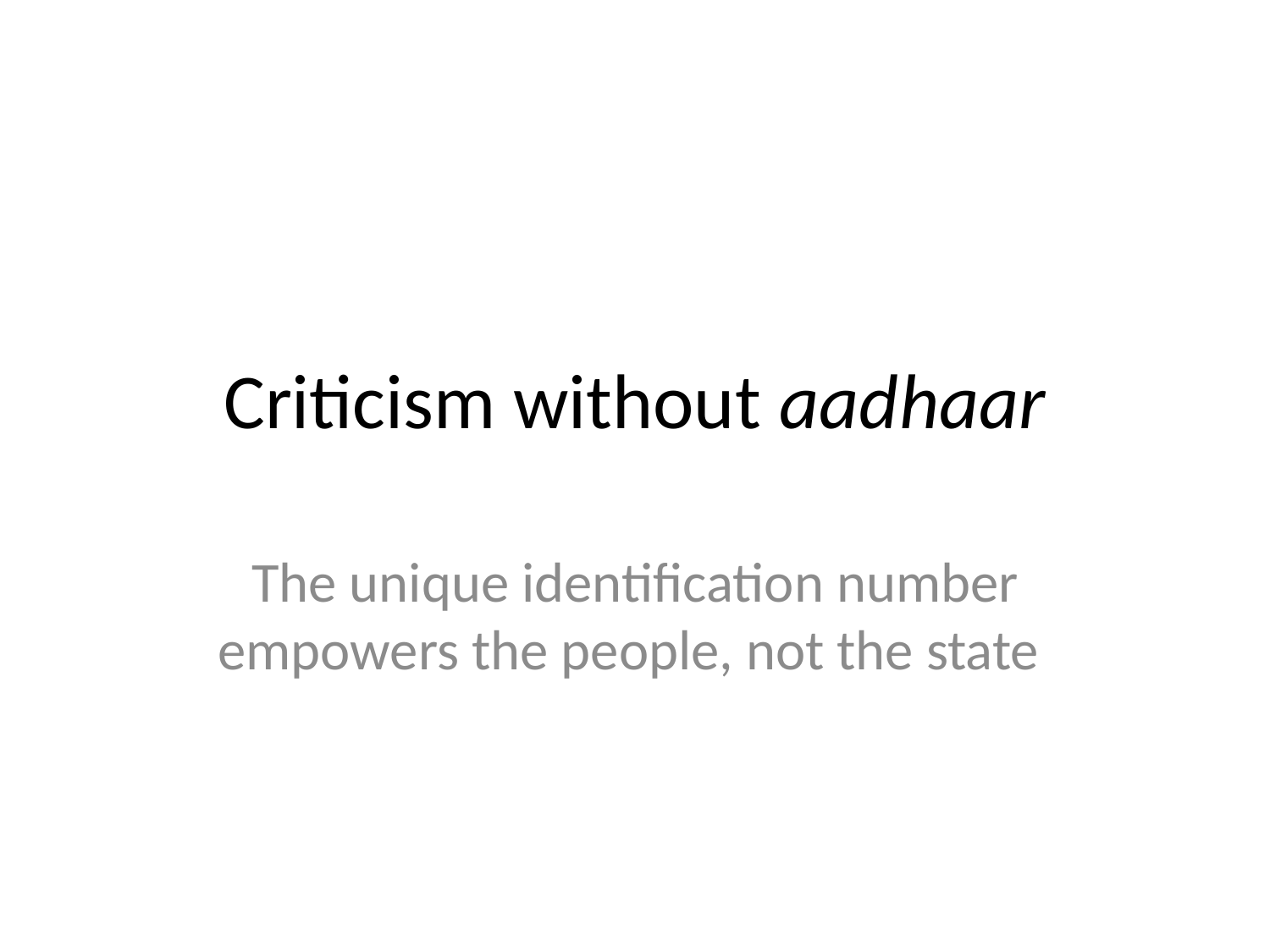

# Criticism without aadhaar
The unique identification number empowers the people, not the state